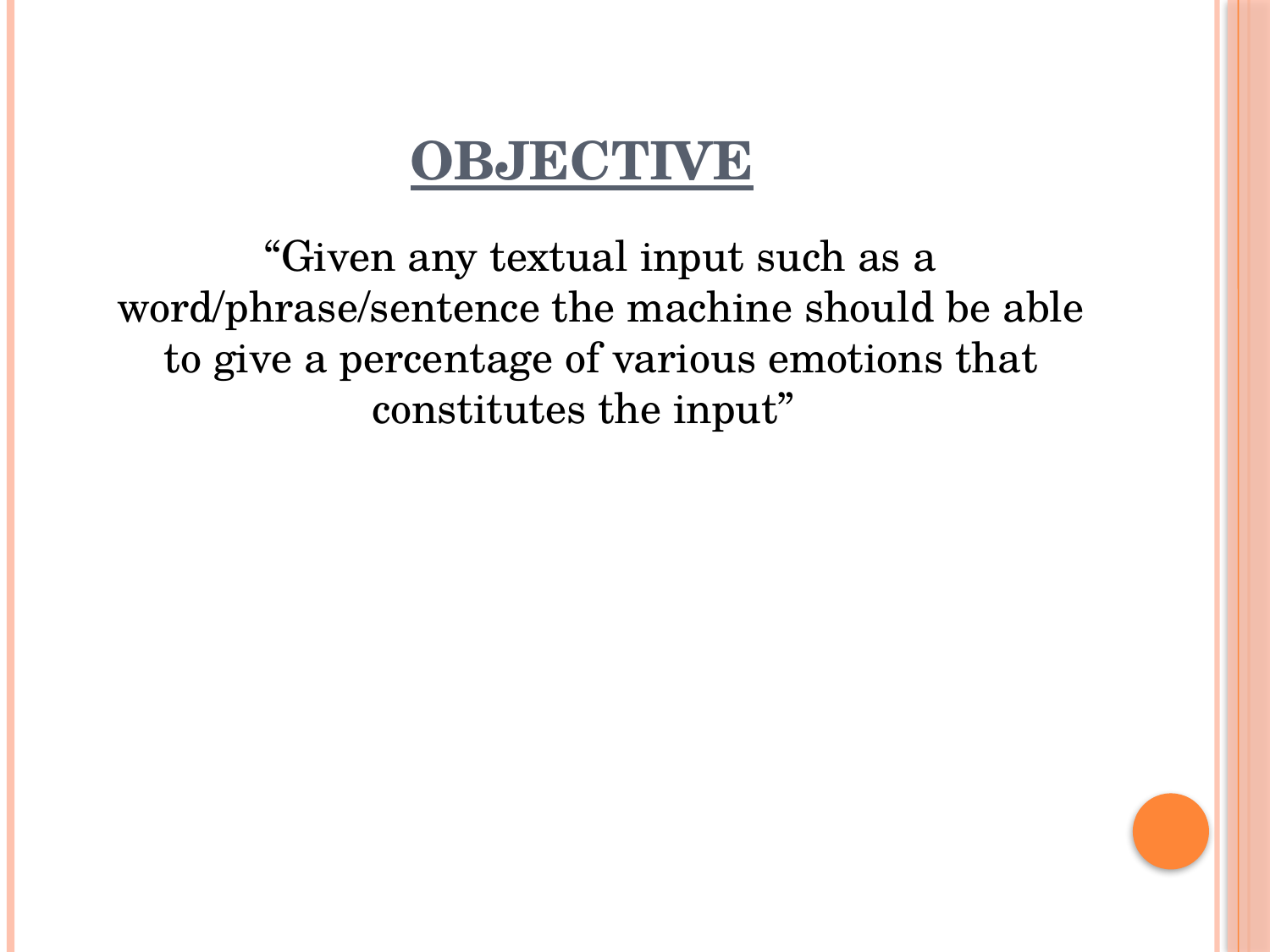

# OBJECTIVE
“Given any textual input such as a word/phrase/sentence the machine should be able to give a percentage of various emotions that constitutes the input”